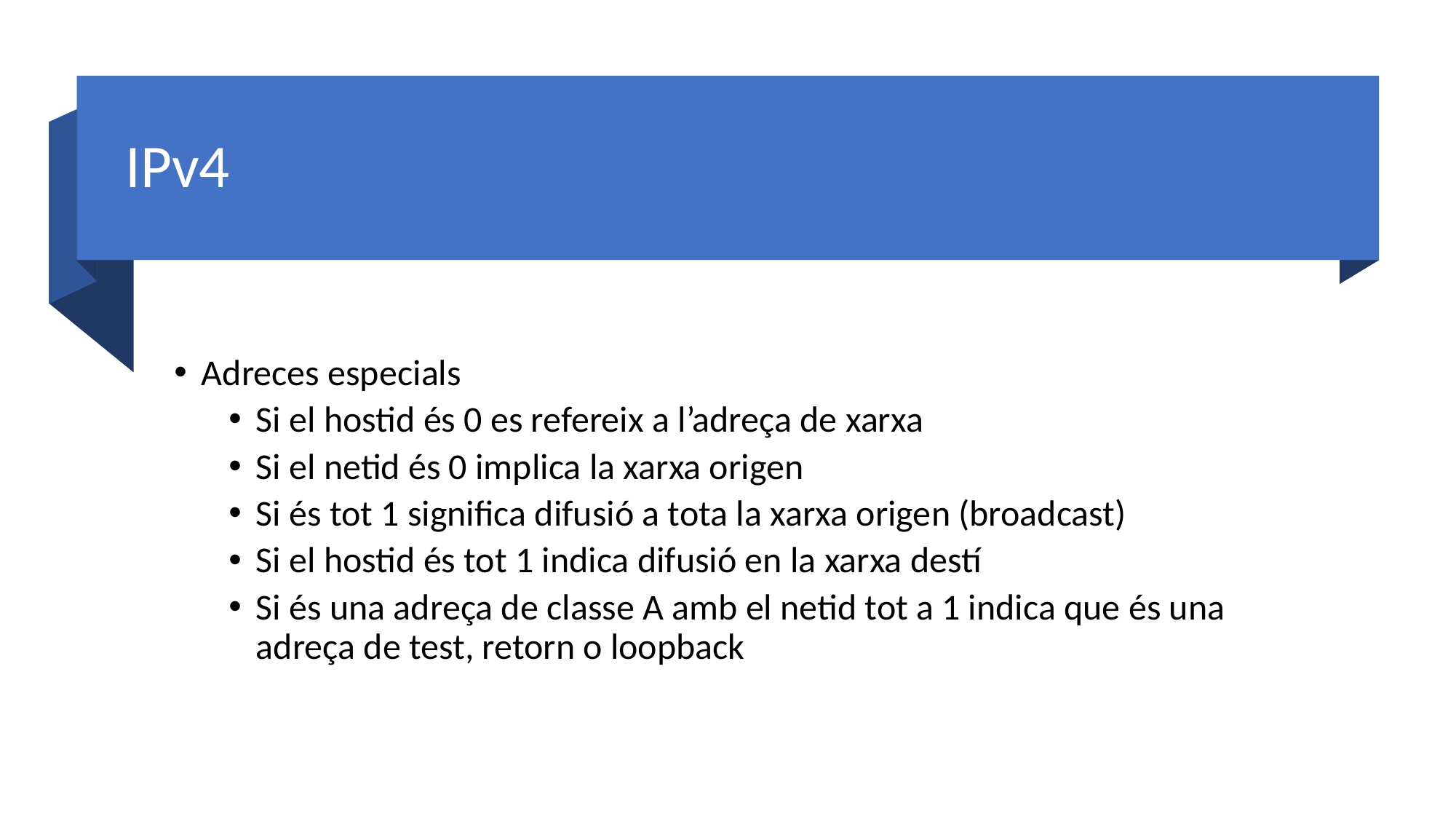

# IPv4

Adreces especials
Si el hostid és 0 es refereix a l’adreça de xarxa
Si el netid és 0 implica la xarxa origen
Si és tot 1 significa difusió a tota la xarxa origen (broadcast)
Si el hostid és tot 1 indica difusió en la xarxa destí
Si és una adreça de classe A amb el netid tot a 1 indica que és una adreça de test, retorn o loopback